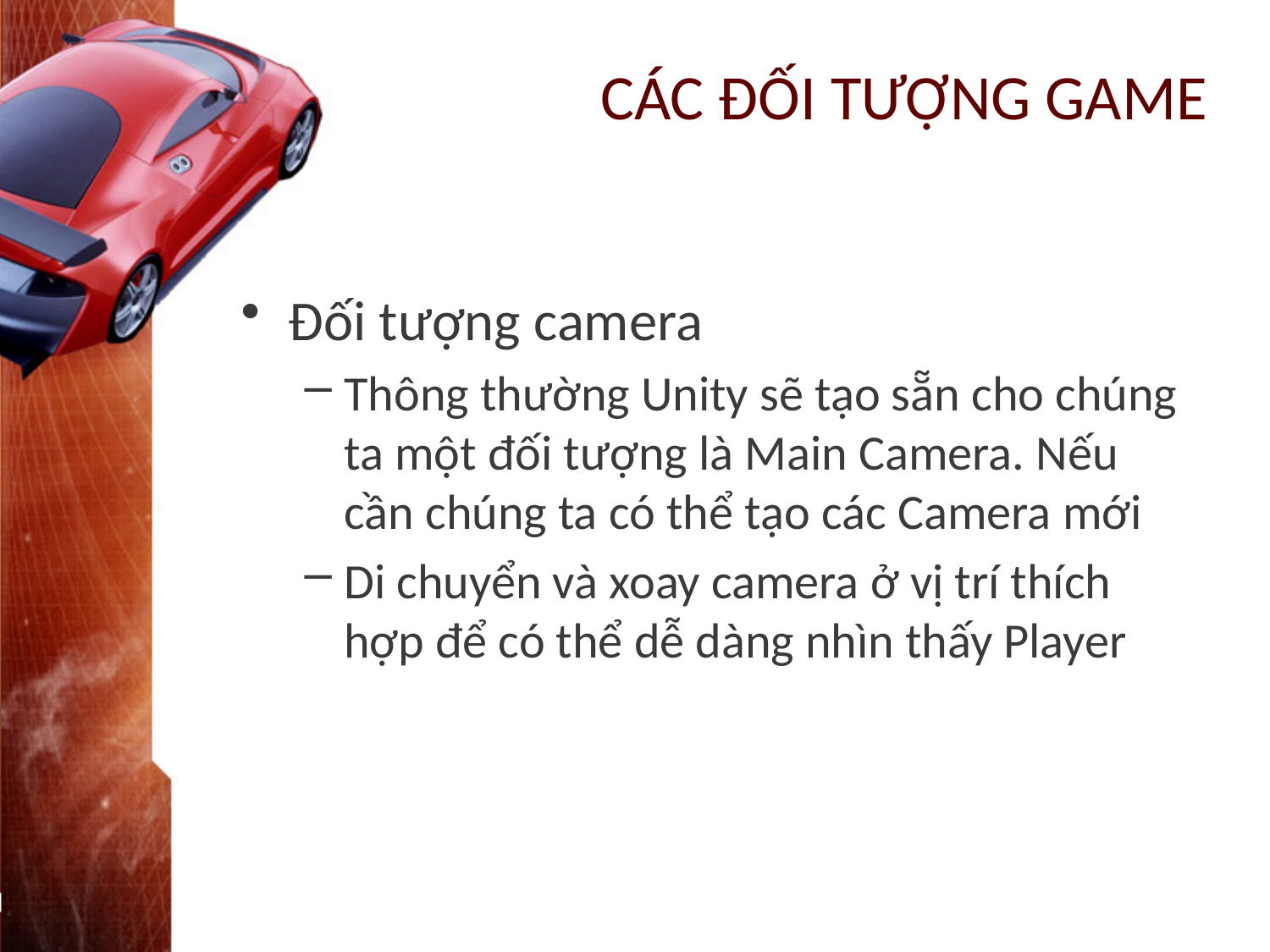

# CÁC ĐỐI TƯỢNG GAME
Đối tượng camera
Thông thường Unity sẽ tạo sẵn cho chúng ta một đối tượng là Main Camera. Nếu cần chúng ta có thể tạo các Camera mới
Di chuyển và xoay camera ở vị trí thích hợp để có thể dễ dàng nhìn thấy Player